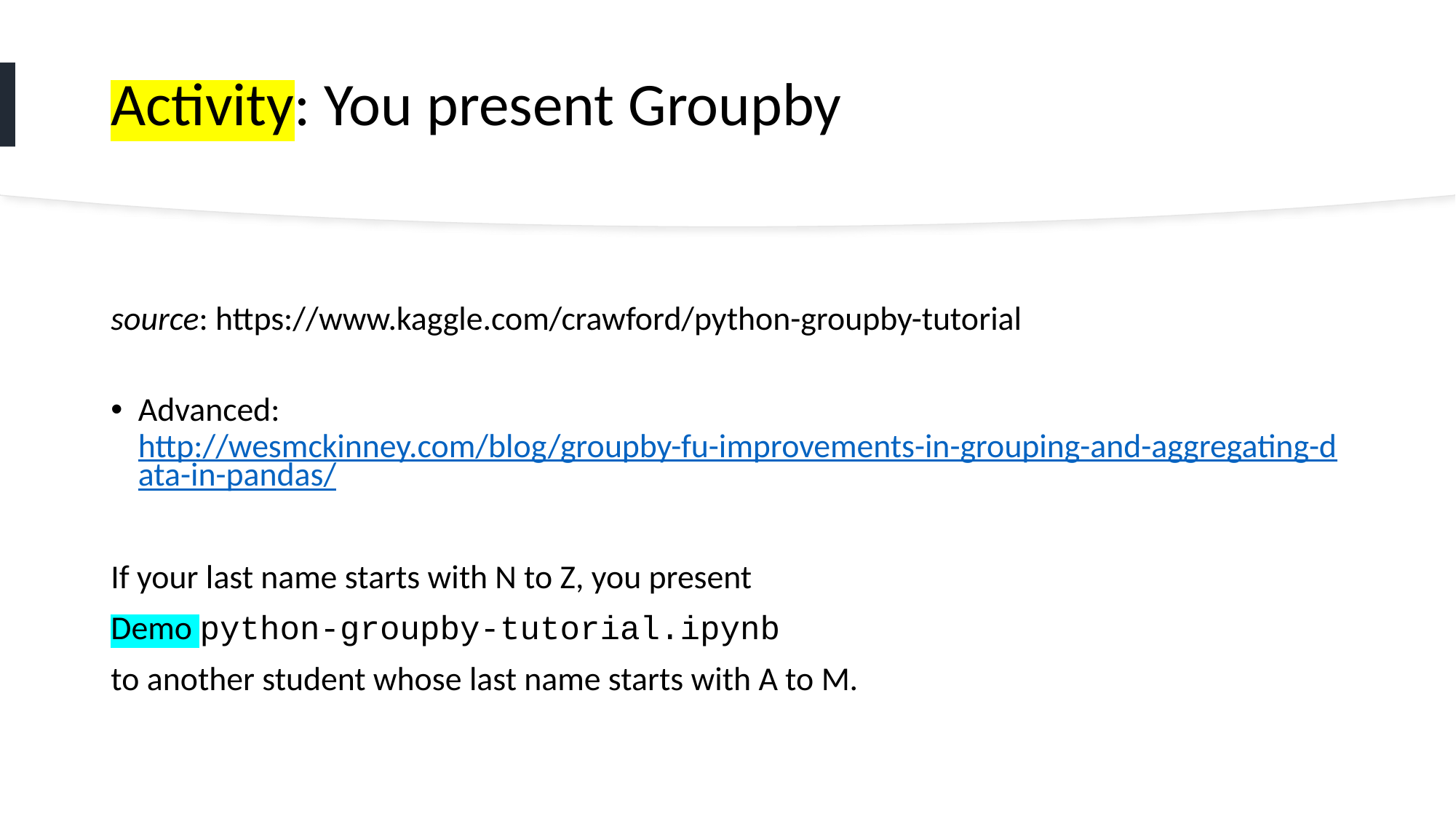

# Activity: You present Groupby

source: https://www.kaggle.com/crawford/python-groupby-tutorial
Advanced:
http://wesmckinney.com/blog/groupby-fu-improvements-in-grouping-and-aggregating-data-in-pandas/

If your last name starts with N to Z, you present
Demo python-groupby-tutorial.ipynb
to another student whose last name starts with A to M.